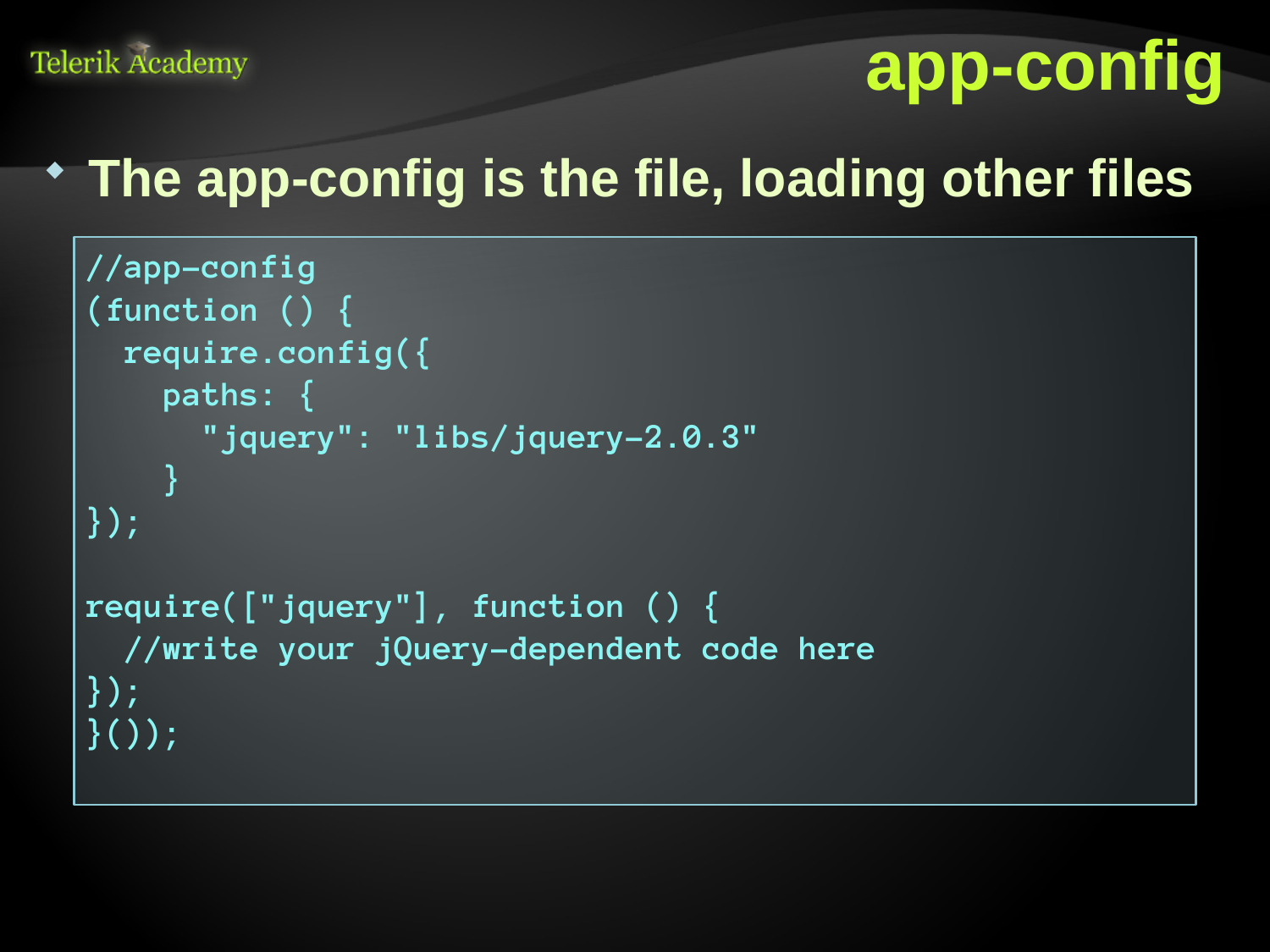

# app-config
The app-config is the file, loading other files

//app-config
(function () {
  require.config({
    paths: {
      "jquery": "libs/jquery-2.0.3"
    }
});

require(["jquery"], function () {
  //write your jQuery-dependent code here
});
}());